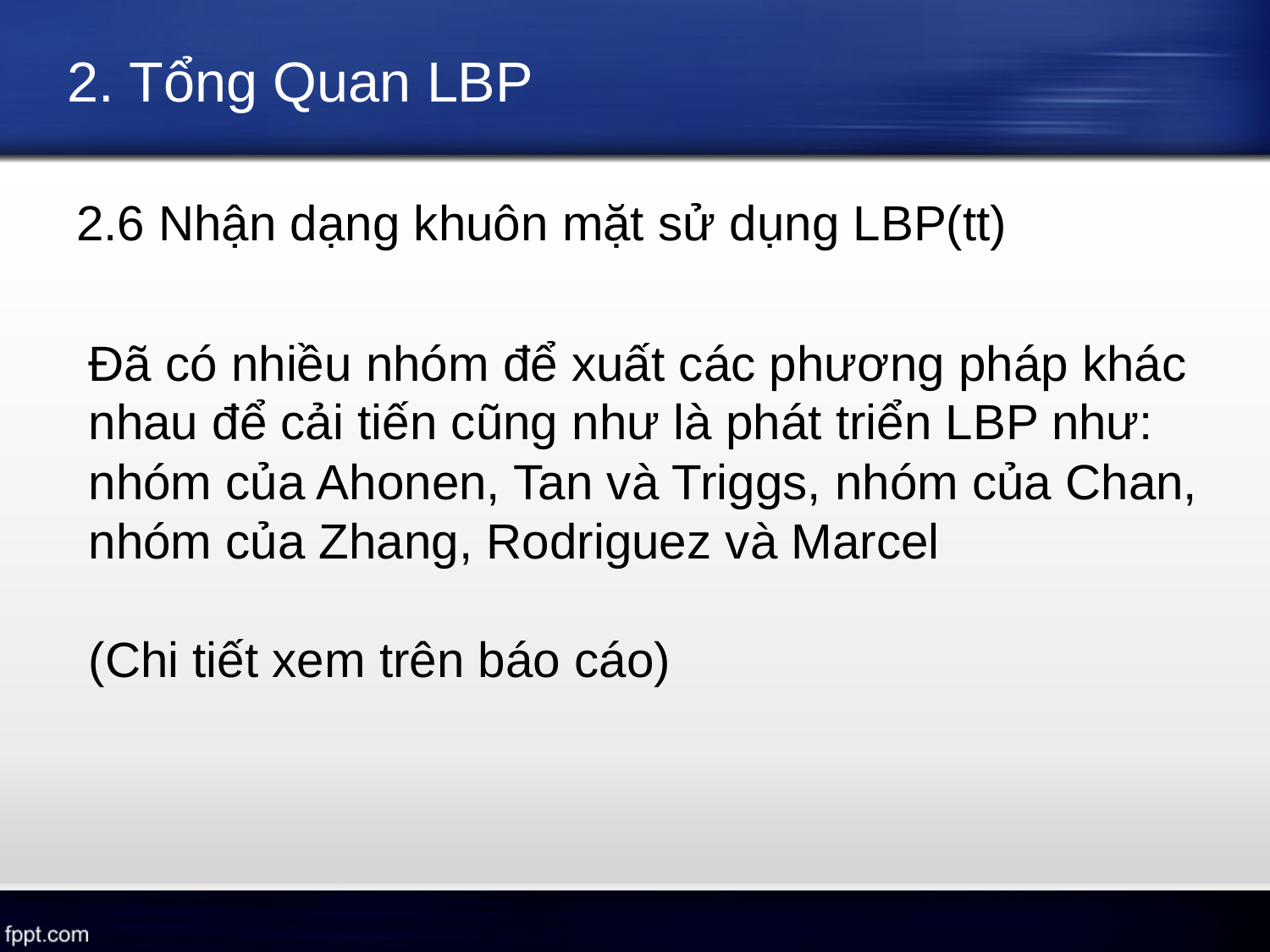

# 2. Tổng Quan LBP
2.6 Nhận dạng khuôn mặt sử dụng LBP(tt)

Đã có nhiều nhóm để xuất các phương pháp khác nhau để cải tiến cũng như là phát triển LBP như: nhóm của Ahonen, Tan và Triggs, nhóm của Chan, nhóm của Zhang, Rodriguez và Marcel

(Chi tiết xem trên báo cáo)